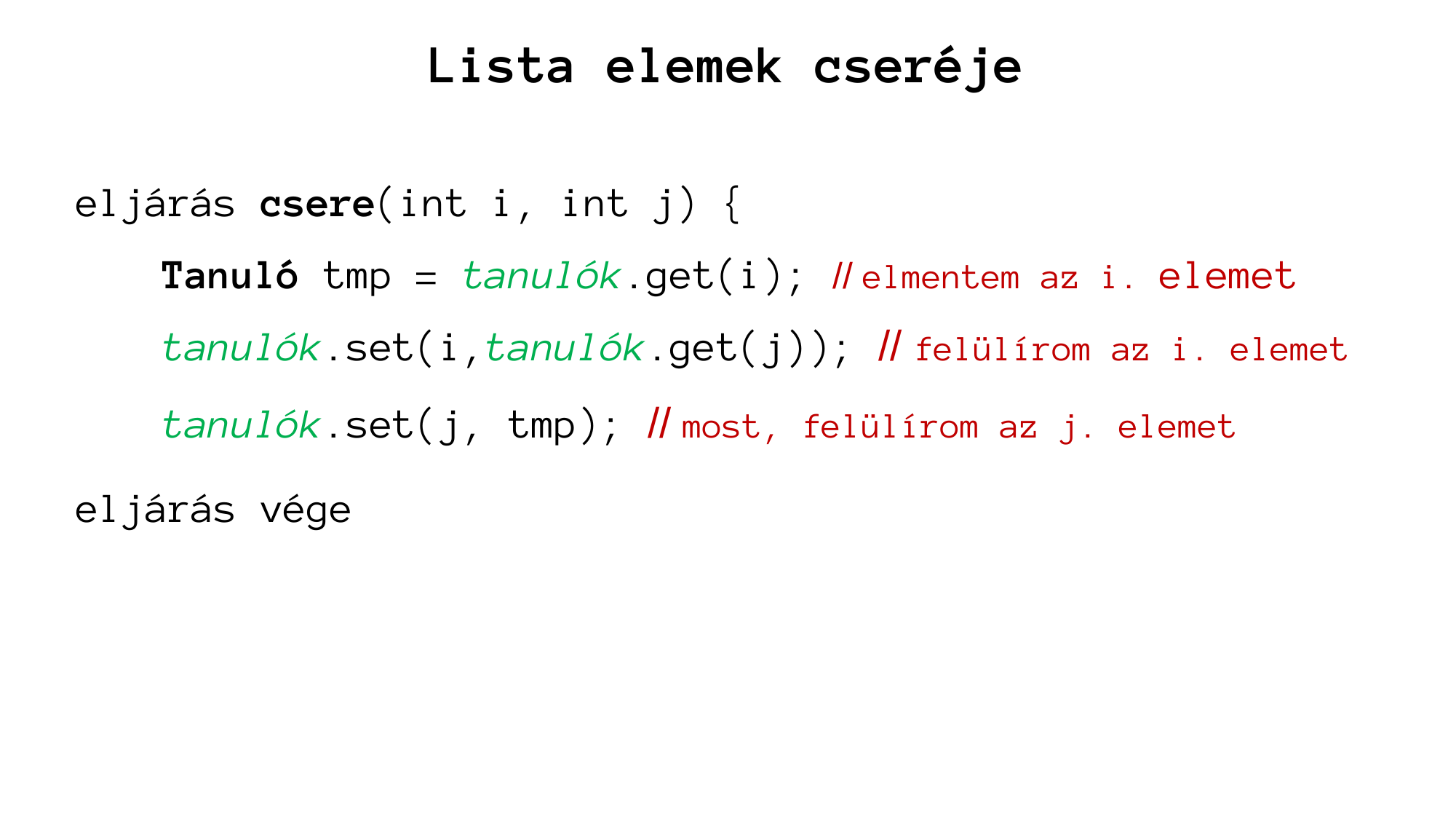

Lista elemek cseréje
eljárás csere(int i, int j) {

eljárás vége
Tanuló tmp = tanulók.get(i); // elmentem az i. elemet
tanulók.set(i,tanulók.get(j)); // felülírom az i. elemet
tanulók.set(j, tmp); // most, felülírom az j. elemet